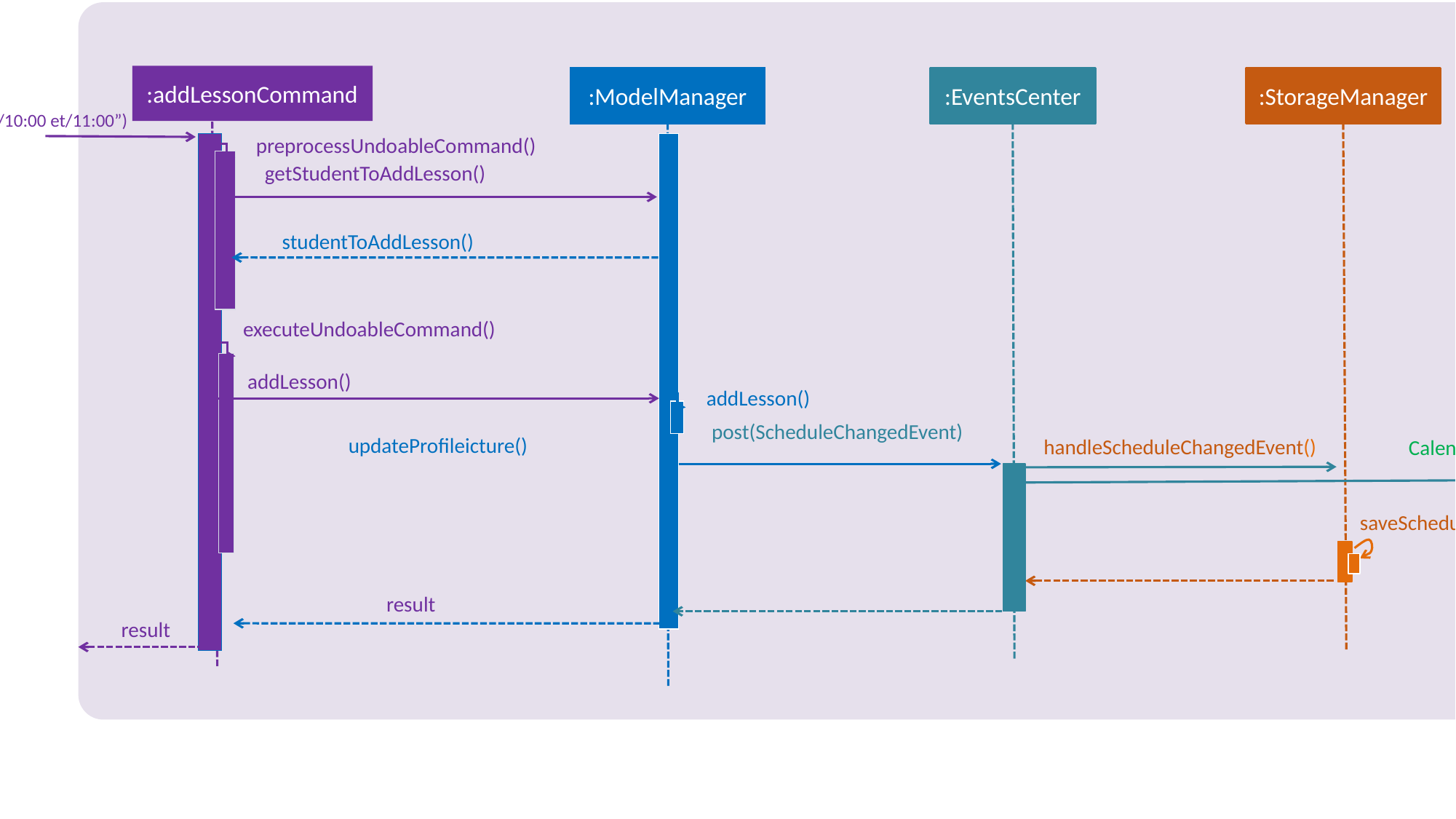

:addLessonCommand
:StorageManager
:ModelManager
:EventsCenter
:UI
execute(“addLesson 1 d/mon st/10:00 et/11:00”)
preprocessUndoableCommand()

getStudentToAddLesson()
studentToAddLesson()
executeUndoableCommand()

addLesson()
addLesson()

Update CalendarPanel
post(ScheduleChangedEvent)
updateProfileicture()
handleScheduleChangedEvent()

saveSchedule()

result
result